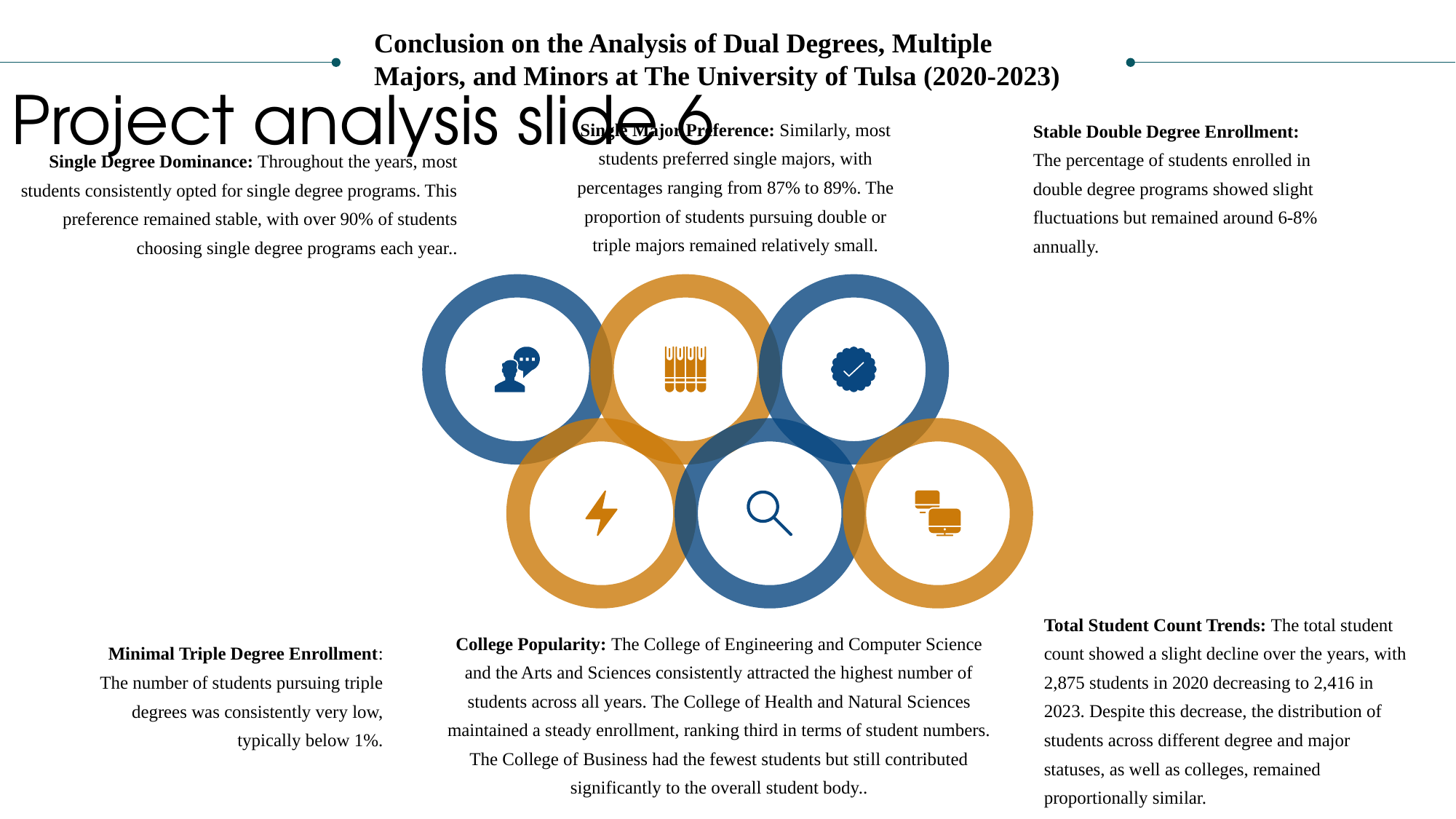

Conclusion on the Analysis of Dual Degrees, Multiple Majors, and Minors at The University of Tulsa (2020-2023)

Project analysis slide 6
Single Major Preference: Similarly, most students preferred single majors, with percentages ranging from 87% to 89%. The proportion of students pursuing double or triple majors remained relatively small.
Stable Double Degree Enrollment: The percentage of students enrolled in double degree programs showed slight fluctuations but remained around 6-8% annually.
Single Degree Dominance: Throughout the years, most students consistently opted for single degree programs. This preference remained stable, with over 90% of students choosing single degree programs each year..

Total Student Count Trends: The total student count showed a slight decline over the years, with 2,875 students in 2020 decreasing to 2,416 in 2023. Despite this decrease, the distribution of students across different degree and major statuses, as well as colleges, remained proportionally similar.
College Popularity: The College of Engineering and Computer Science and the Arts and Sciences consistently attracted the highest number of students across all years. The College of Health and Natural Sciences maintained a steady enrollment, ranking third in terms of student numbers. The College of Business had the fewest students but still contributed significantly to the overall student body..
Minimal Triple Degree Enrollment: The number of students pursuing triple degrees was consistently very low, typically below 1%.